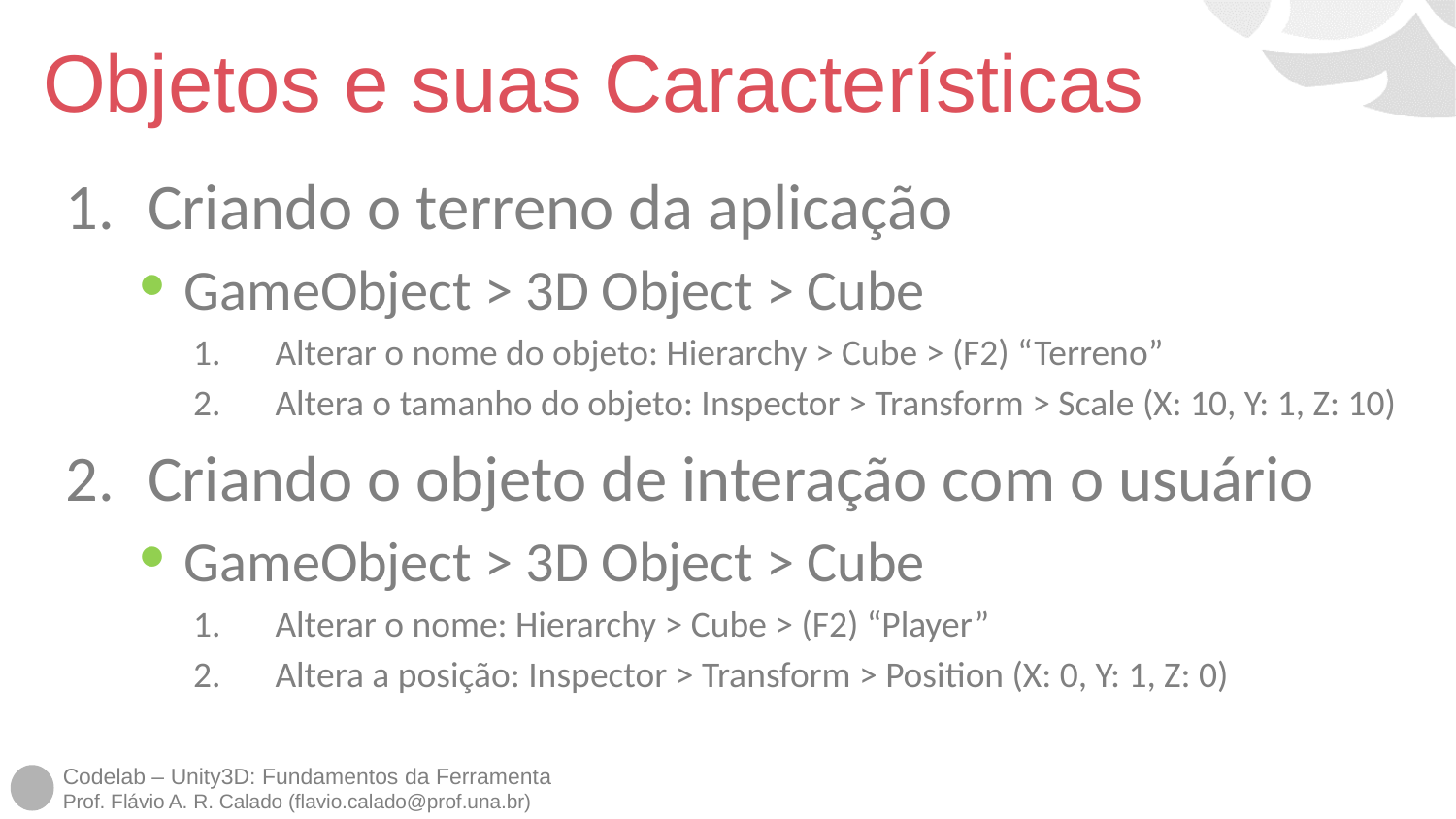

# Objetos e suas Características
Criando o terreno da aplicação
GameObject > 3D Object > Cube
Alterar o nome do objeto: Hierarchy > Cube > (F2) “Terreno”
Altera o tamanho do objeto: Inspector > Transform > Scale (X: 10, Y: 1, Z: 10)
Criando o objeto de interação com o usuário
GameObject > 3D Object > Cube
Alterar o nome: Hierarchy > Cube > (F2) “Player”
Altera a posição: Inspector > Transform > Position (X: 0, Y: 1, Z: 0)